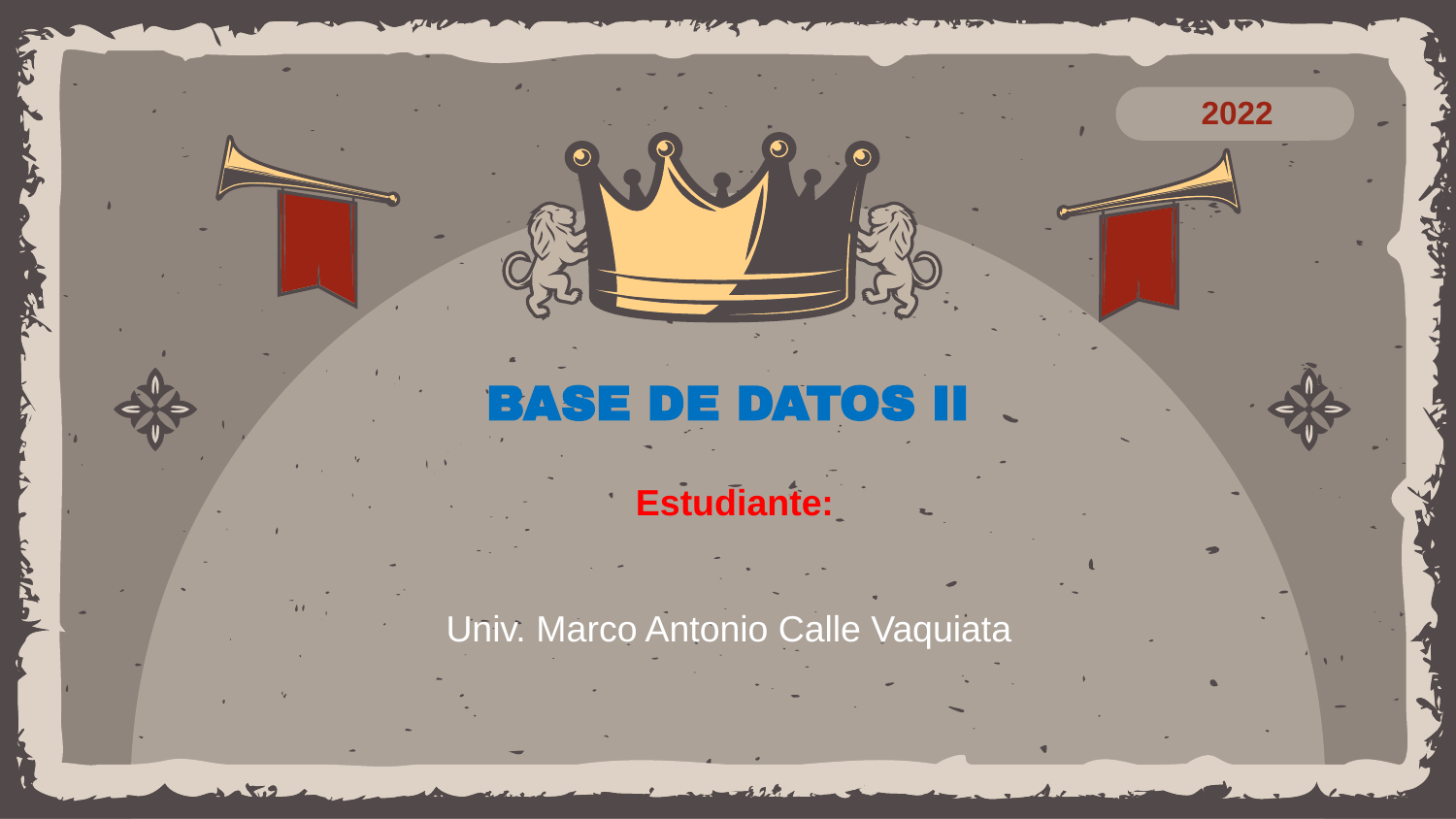

2022

# BASE DE DATOS II

Estudiante:

Univ. Marco Antonio Calle Vaquiata